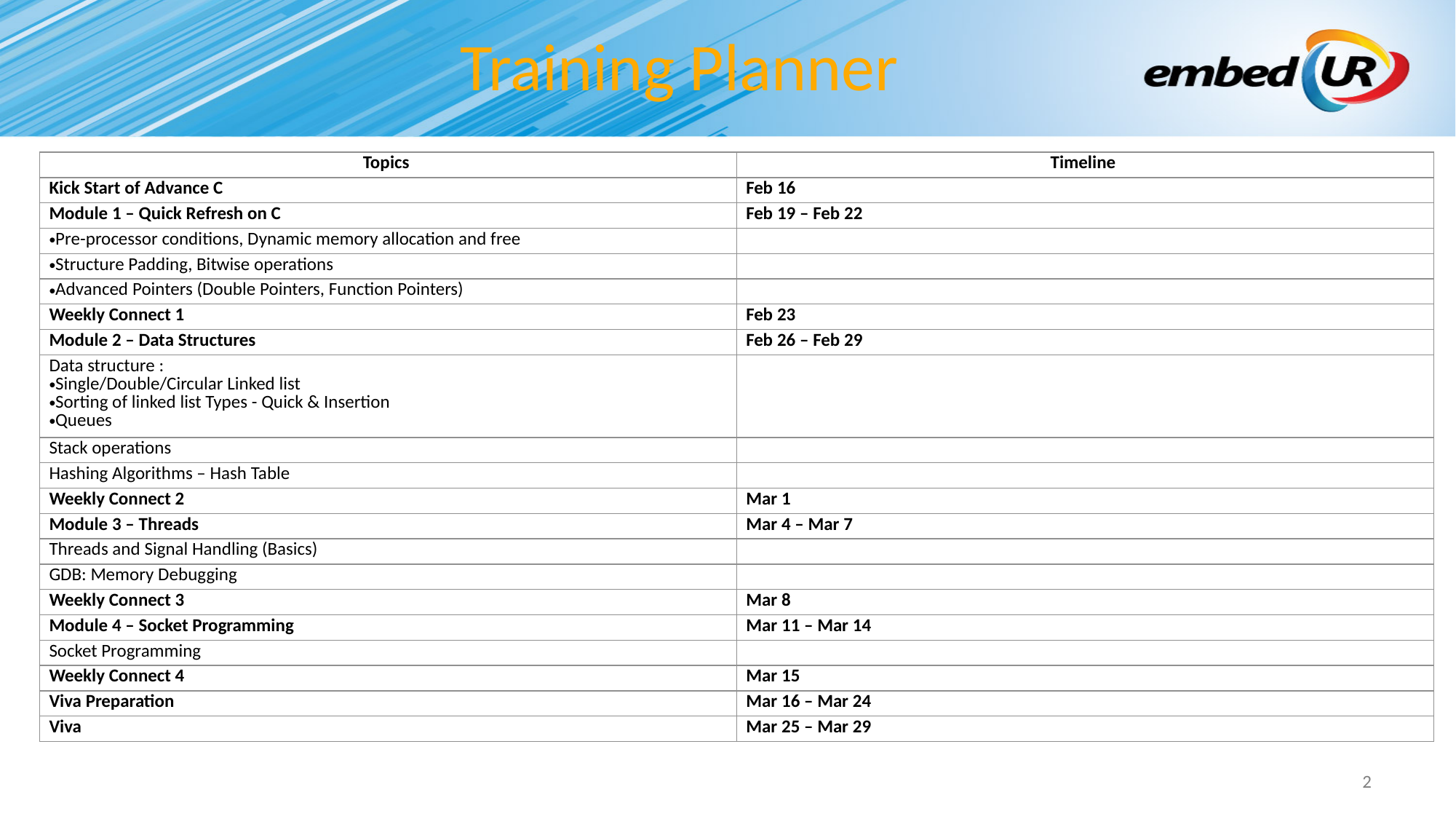

# Training Planner
| Topics | Timeline |
| --- | --- |
| Kick Start of Advance C | Feb 16 |
| Module 1 – Quick Refresh on C | Feb 19 – Feb 22 |
| Pre-processor conditions, Dynamic memory allocation and free |  |
| Structure Padding, Bitwise operations |  |
| Advanced Pointers (Double Pointers, Function Pointers) |  |
| Weekly Connect 1 | Feb 23 |
| Module 2 – Data Structures | Feb 26 – Feb 29 |
| Data structure :   Single/Double/Circular Linked list   Sorting of linked list Types - Quick & Insertion  Queues |  |
| Stack operations |  |
| Hashing Algorithms – Hash Table |  |
| Weekly Connect 2 | Mar 1 |
| Module 3 – Threads | Mar 4 – Mar 7 |
| Threads and Signal Handling (Basics) |  |
| GDB: Memory Debugging |  |
| Weekly Connect 3 | Mar 8 |
| Module 4 – Socket Programming | Mar 11 – Mar 14 |
| Socket Programming |  |
| Weekly Connect 4 | Mar 15 |
| Viva Preparation | Mar 16 – Mar 24 |
| Viva | Mar 25 – Mar 29 |
2